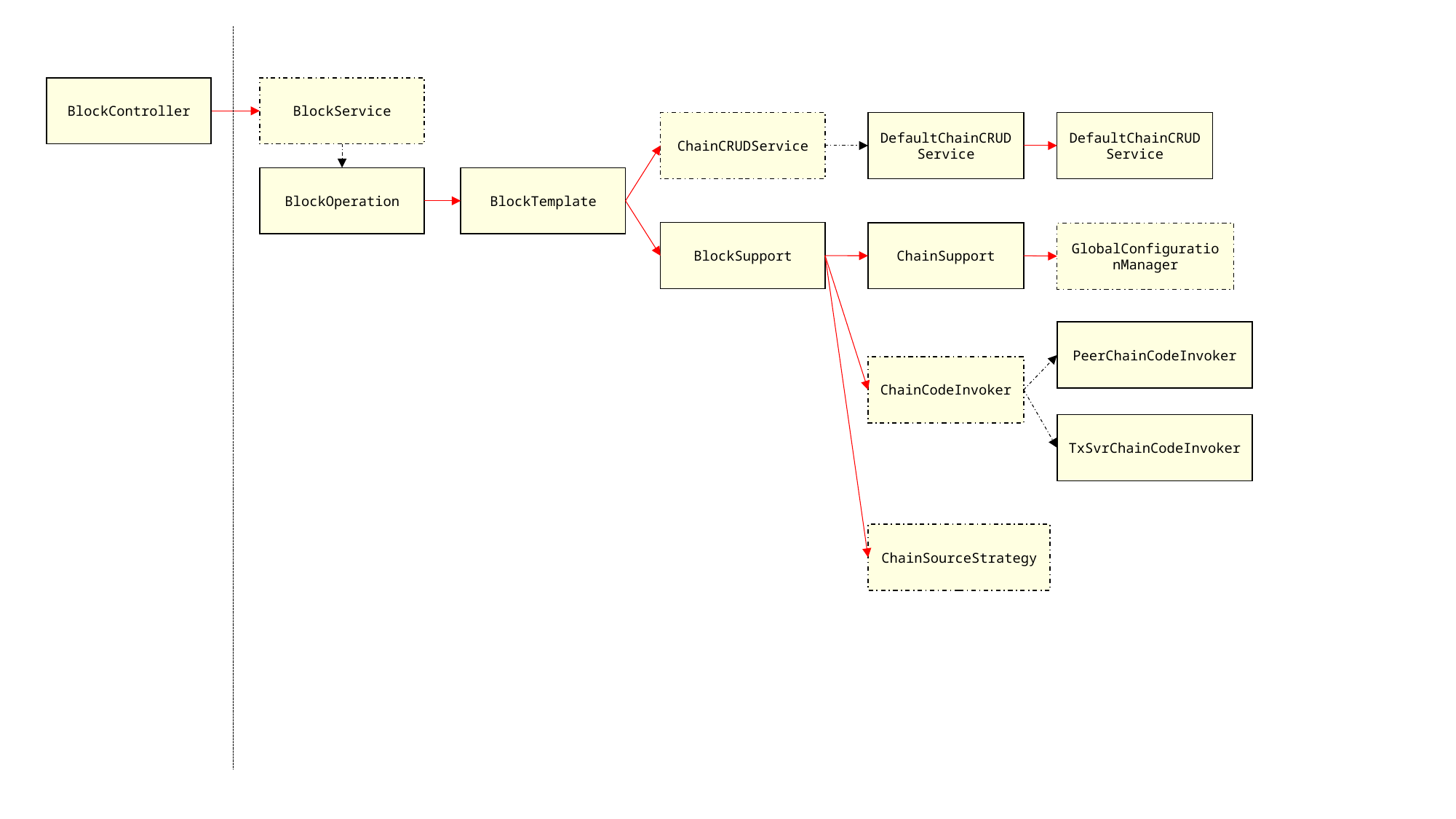

BlockController
BlockService
DefaultChainCRUDService
DefaultChainCRUDService
ChainCRUDService
BlockOperation
BlockTemplate
BlockSupport
ChainSupport
GlobalConfigurationManager
PeerChainCodeInvoker
ChainCodeInvoker
TxSvrChainCodeInvoker
ChainSourceStrategy